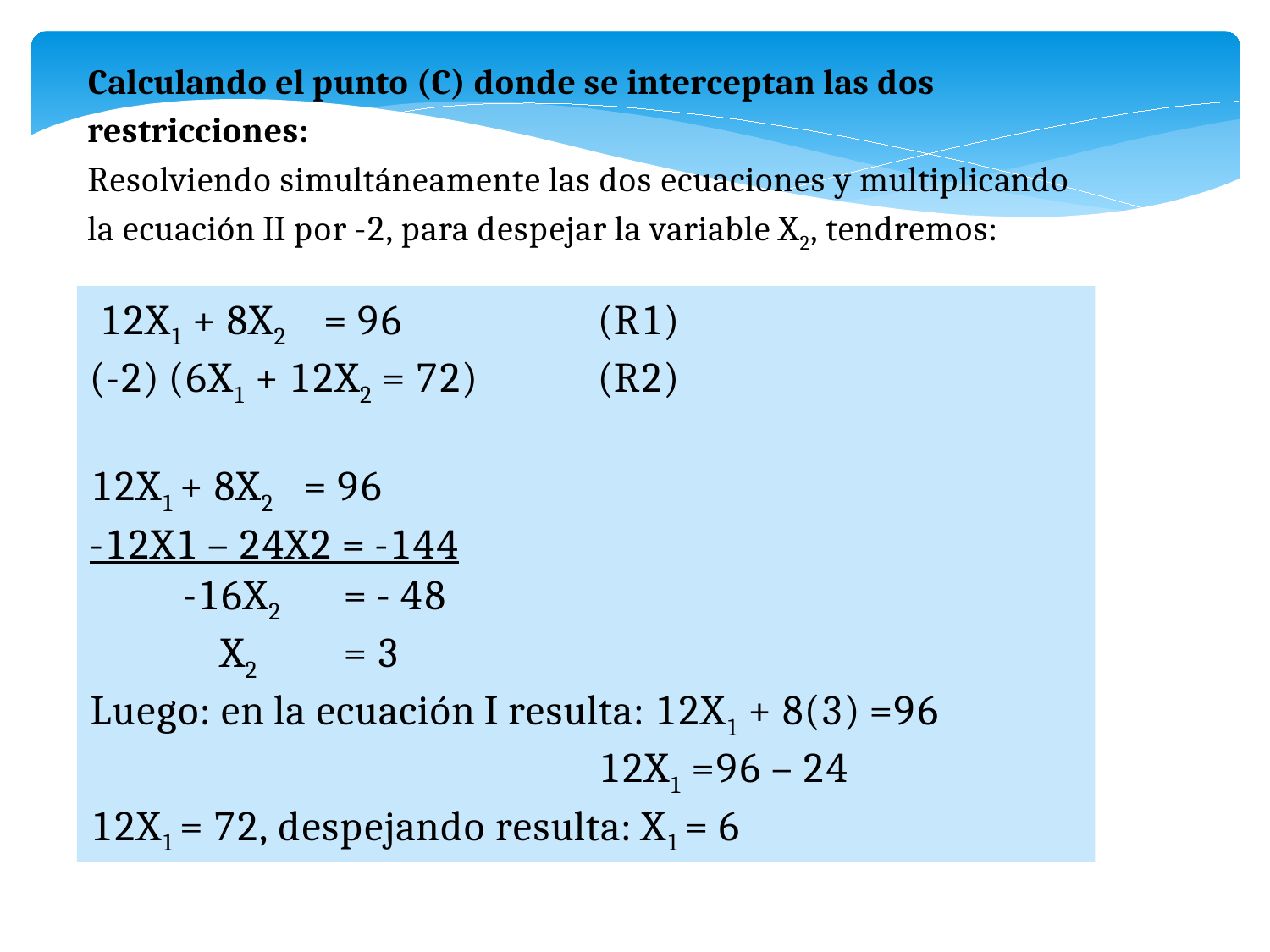

Calculando el punto (C) donde se interceptan las dos restricciones:
Resolviendo simultáneamente las dos ecuaciones y multiplicando la ecuación II por -2, para despejar la variable X2, tendremos:
 12X1 + 8X2    = 96		(R1)
(-2) (6X1 + 12X2 = 72)	(R2)

12X1 + 8X2    = 96
-12X1 – 24X2 = -144
          -16X2	= - 48
              X2	= 3
Luego: en la ecuación I resulta: 12X1 + 8(3) =96
				12X1 =96 – 24
12X1 = 72, despejando resulta: X1 = 6